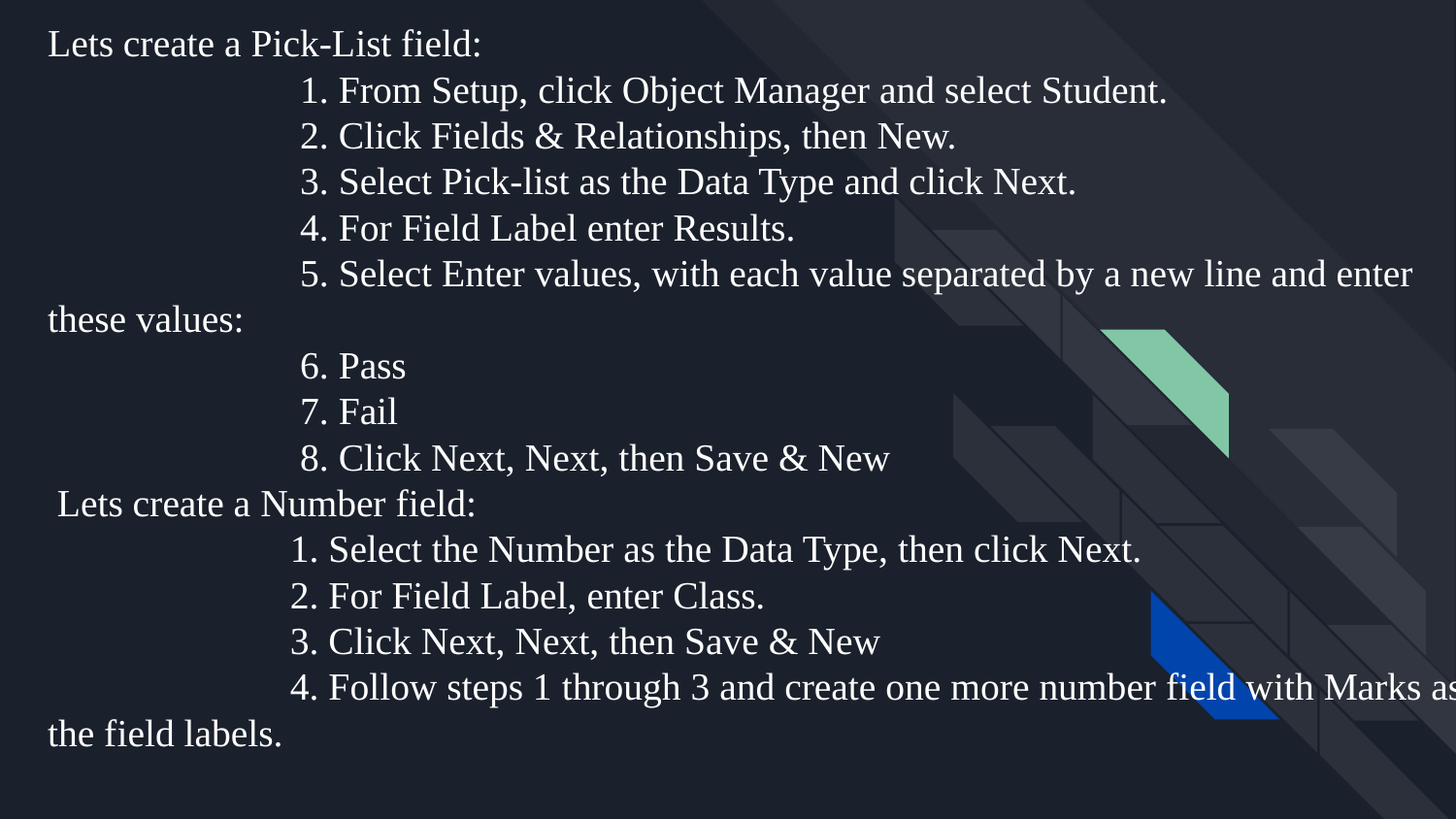

# Lets create a Pick-List field:
                          1. From Setup, click Object Manager and select Student.
                          2. Click Fields & Relationships, then New.
                          3. Select Pick-list as the Data Type and click Next.
                          4. For Field Label enter Results.
                          5. Select Enter values, with each value separated by a new line and enter these values:
                          6. Pass
                          7. Fail
                          8. Click Next, Next, then Save & New
 Lets create a Number field:
                         1. Select the Number as the Data Type, then click Next.
                         2. For Field Label, enter Class.
                         3. Click Next, Next, then Save & New
                         4. Follow steps 1 through 3 and create one more number field with Marks as the field labels.